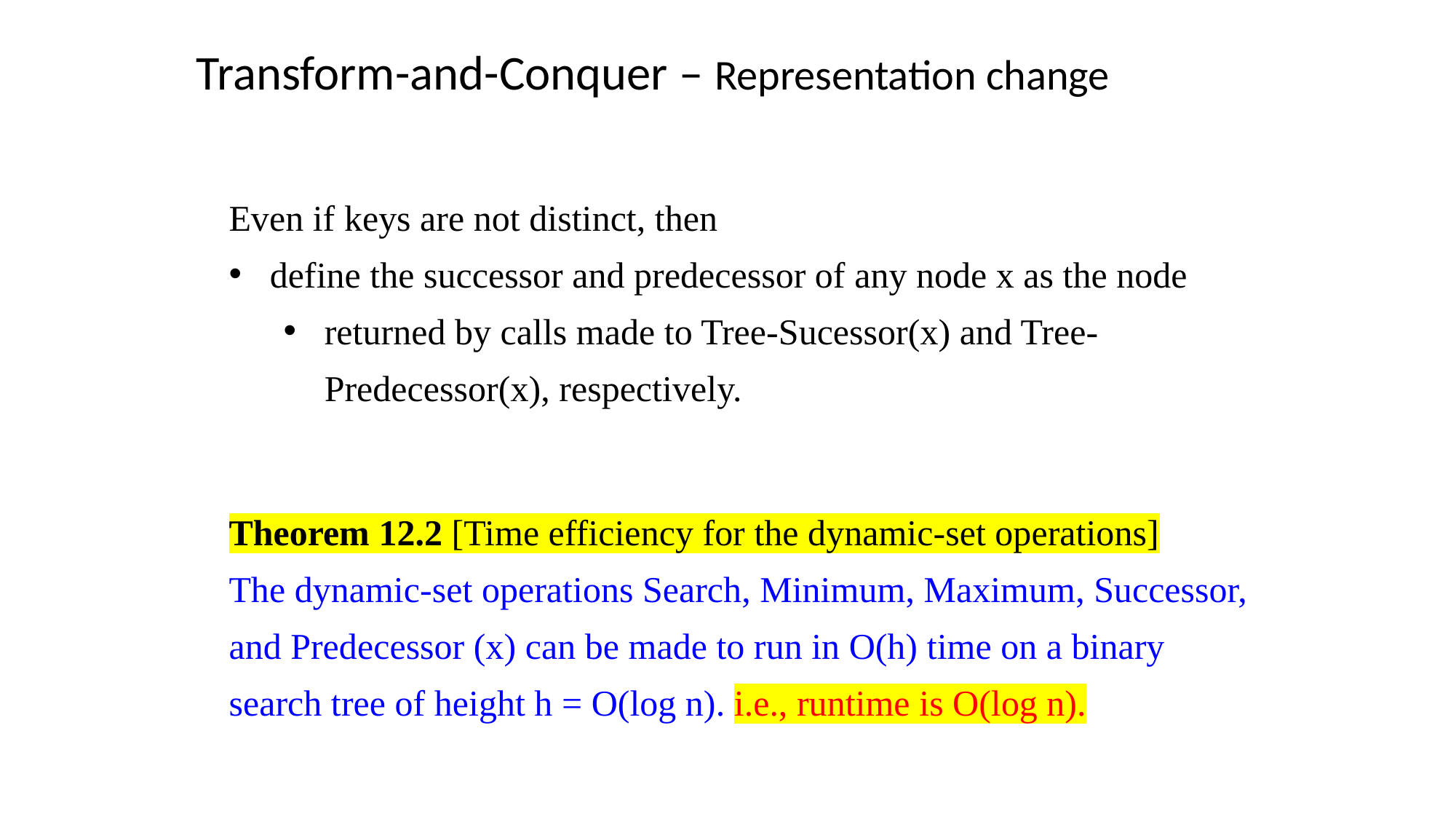

Transform-and-Conquer – Representation change
Even if keys are not distinct, then
define the successor and predecessor of any node x as the node
returned by calls made to Tree-Sucessor(x) and Tree-Predecessor(x), respectively.

Theorem 12.2 [Time efficiency for the dynamic-set operations]
The dynamic-set operations Search, Minimum, Maximum, Successor, and Predecessor (x) can be made to run in O(h) time on a binary search tree of height h = O(log n). i.e., runtime is O(log n).